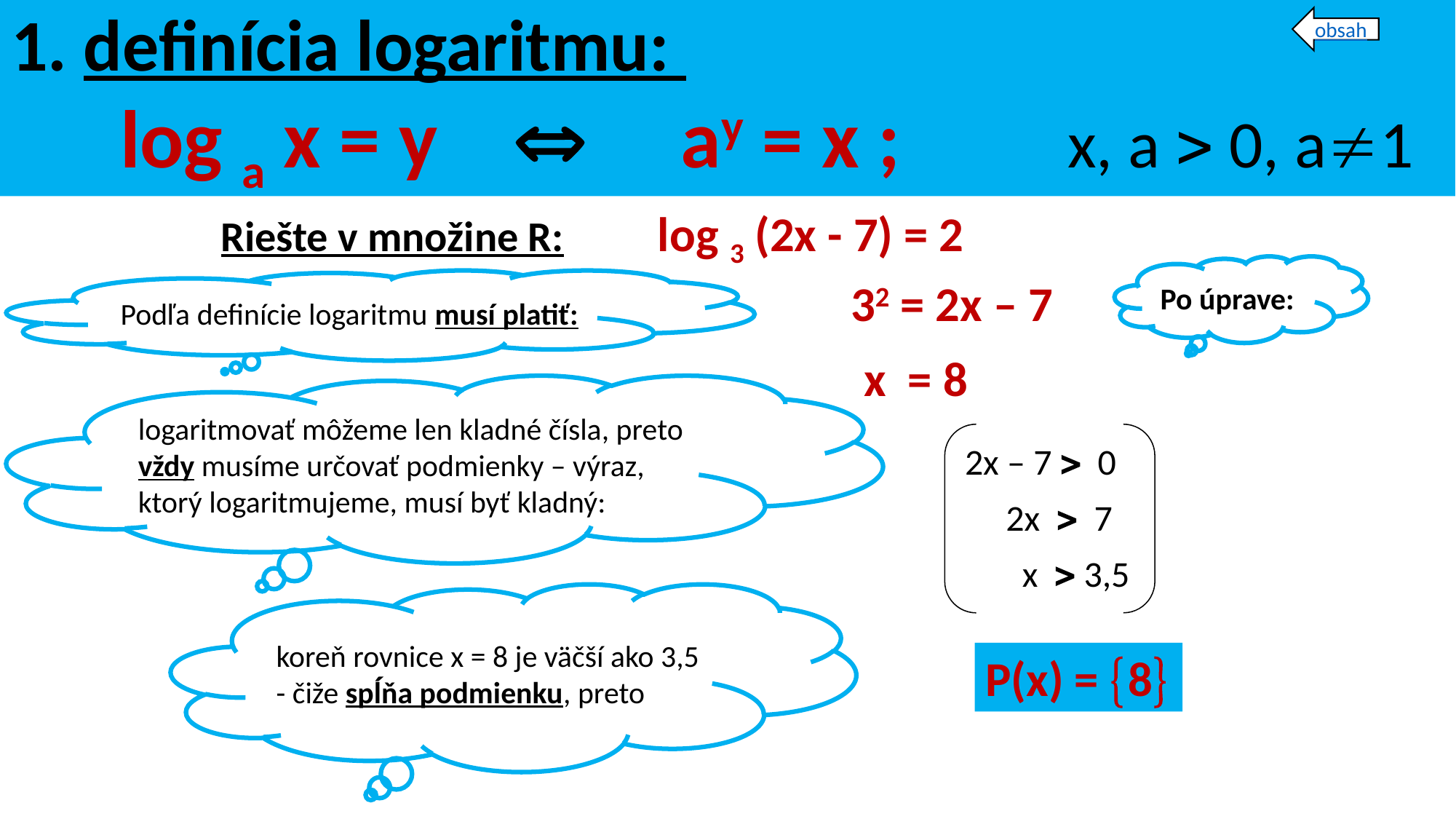

# 1. definícia logaritmu: log a x = y    ⇔     ay = x ; 	    x, a > 0, a≠1
obsah
Riešte v množine R: 	log 3 (2x - 7) = 2
Po úprave:
32 = 2x – 7
Podľa definície logaritmu musí platiť:
x  = 8
logaritmovať môžeme len kladné čísla, preto vždy musíme určovať podmienky – výraz, ktorý logaritmujeme, musí byť kladný:
2x – 7 >  0
     2x  >  7
       x  > 3,5
koreň rovnice x = 8 je väčší ako 3,5 - čiže spĺňa podmienku, preto
P(x) = {8}